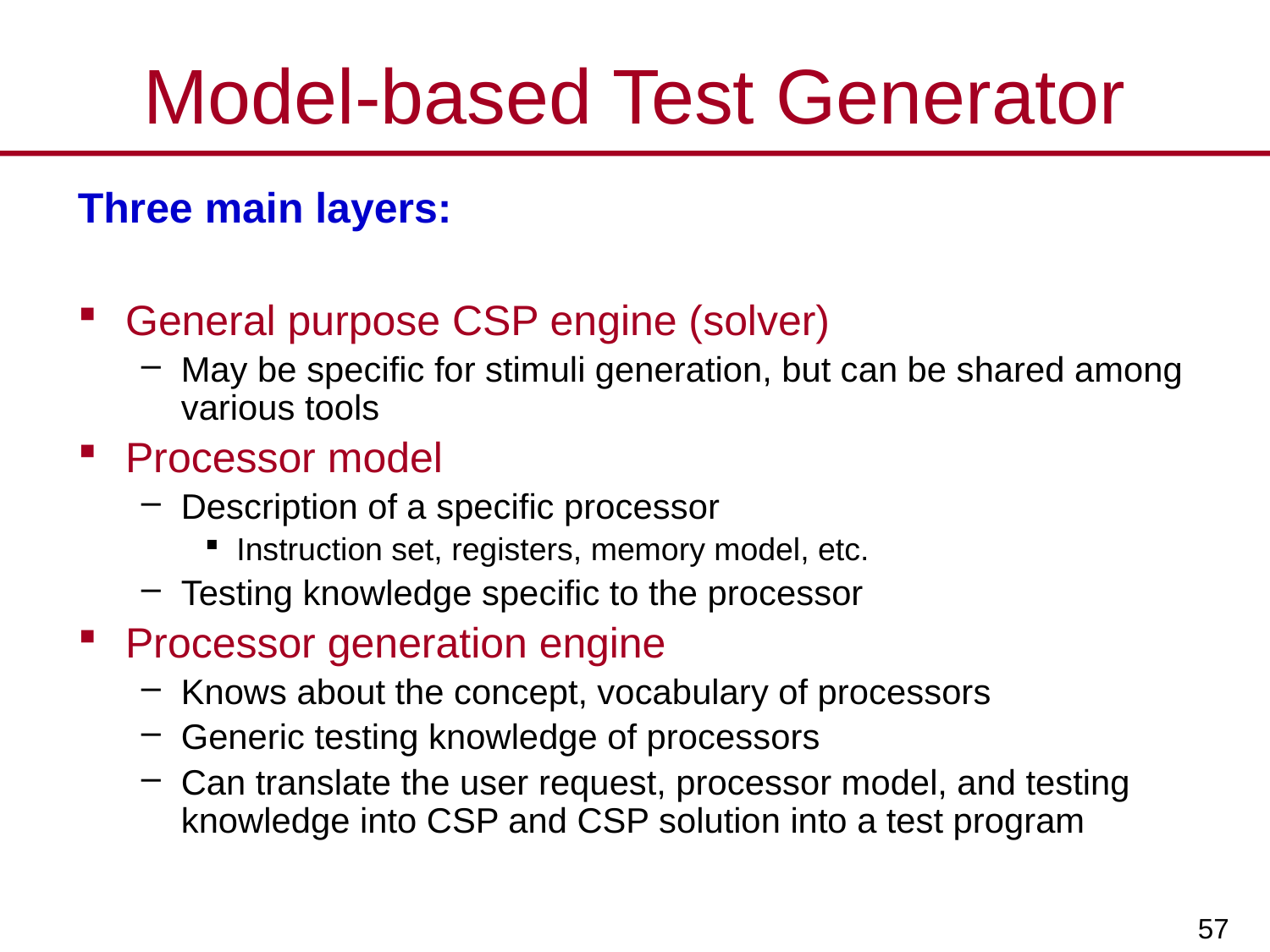

# Model-based Test Generator
Three main layers:

General purpose CSP engine (solver)
May be specific for stimuli generation, but can be shared among various tools
Processor model
Description of a specific processor
Instruction set, registers, memory model, etc.
Testing knowledge specific to the processor
Processor generation engine
Knows about the concept, vocabulary of processors
Generic testing knowledge of processors
Can translate the user request, processor model, and testing knowledge into CSP and CSP solution into a test program